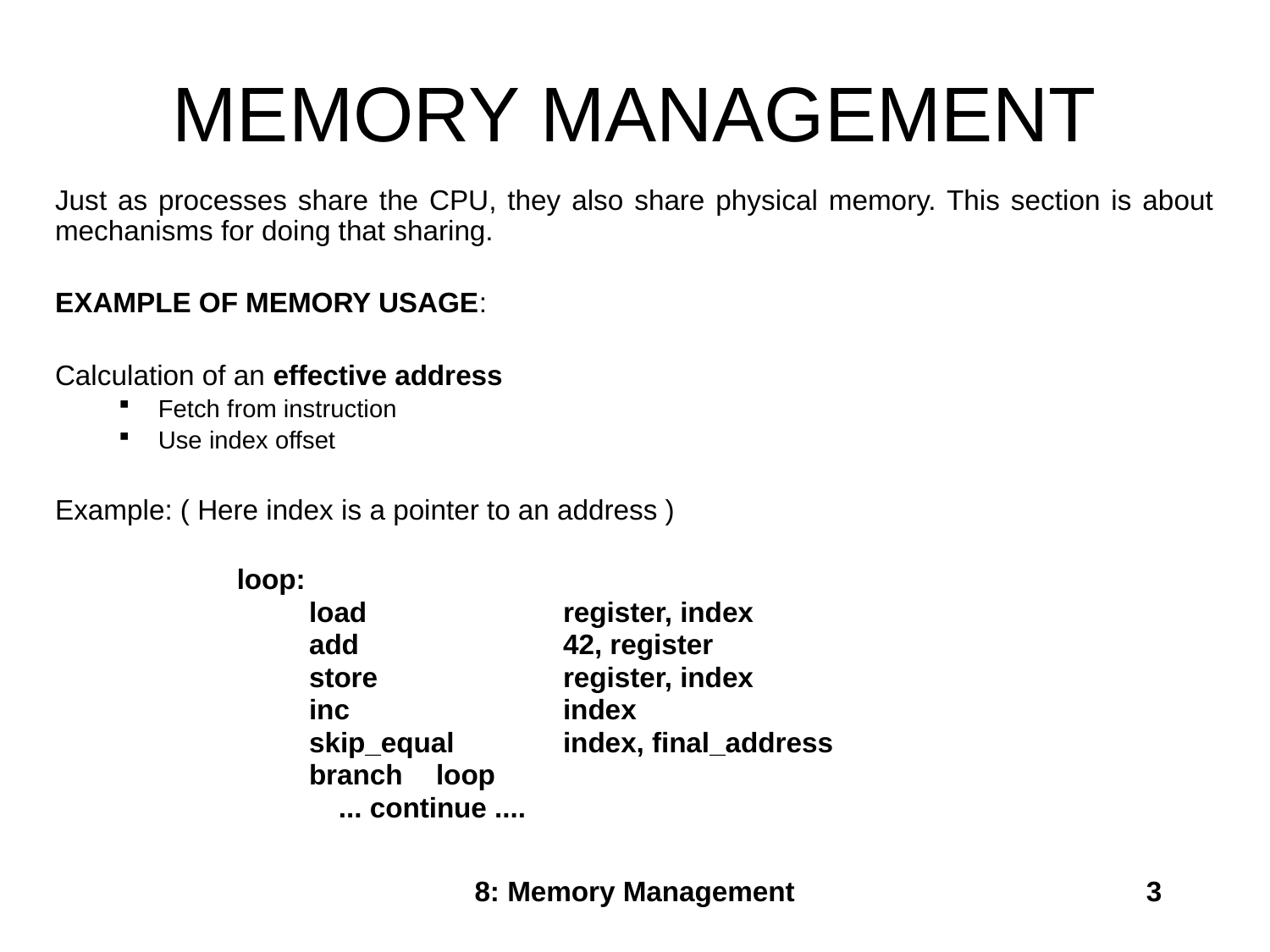

# MEMORY MANAGEMENT
Just as processes share the CPU, they also share physical memory. This section is about mechanisms for doing that sharing.

EXAMPLE OF MEMORY USAGE:

Calculation of an effective address
Fetch from instruction
Use index offset

Example: ( Here index is a pointer to an address )

 	       loop:
  		load   		register, index
  		add   		42, register
  		store   		register, index
  		inc   		index
  		skip_equal 	index, final_address
  		branch  	loop
  	                    ... continue ....
8: Memory Management
3